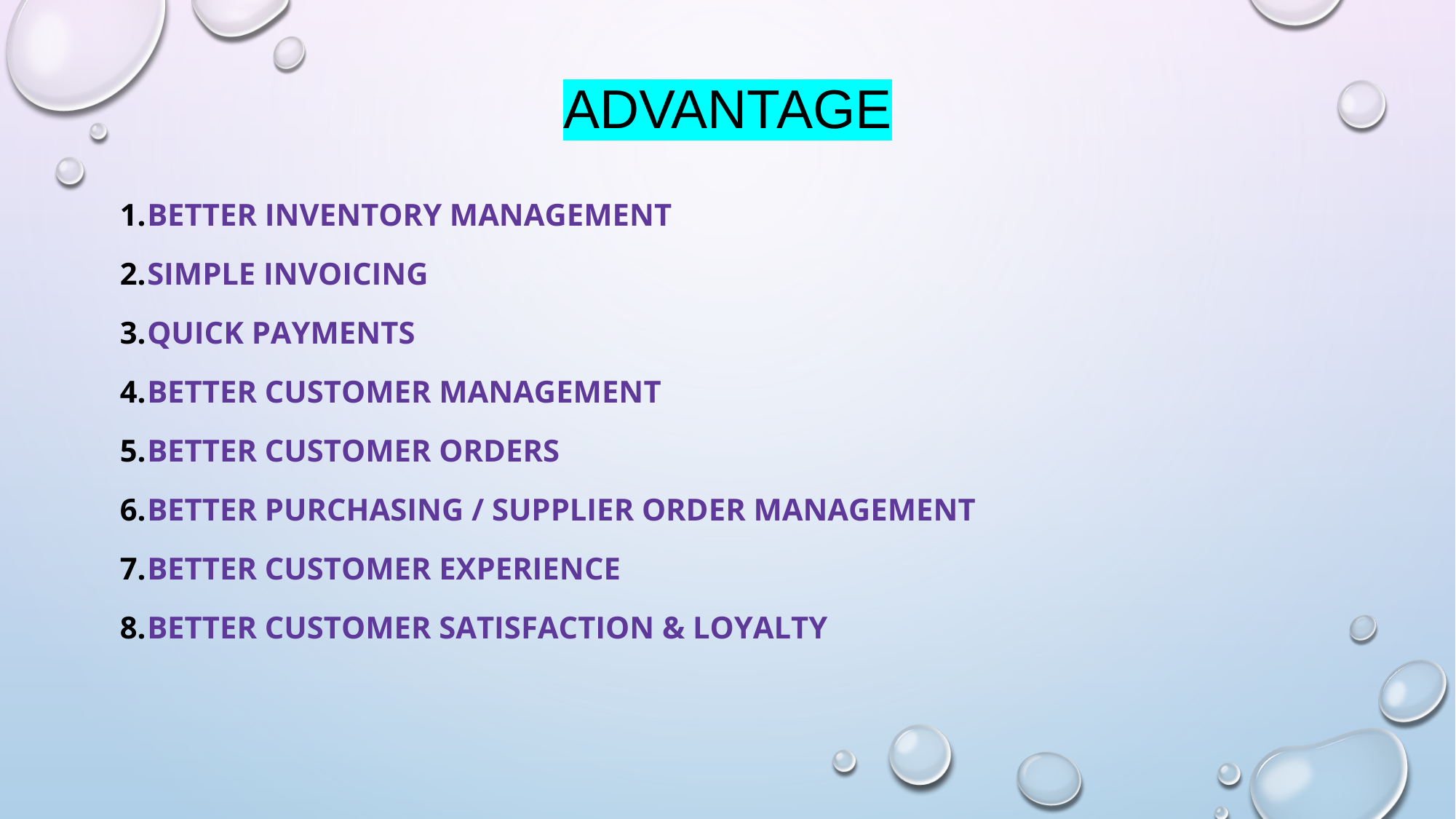

# advantage
Better Inventory Management
Simple Invoicing
Quick Payments
Better Customer Management
Better Customer Orders
Better Purchasing / Supplier Order Management
Better Customer Experience
Better Customer Satisfaction & Loyalty